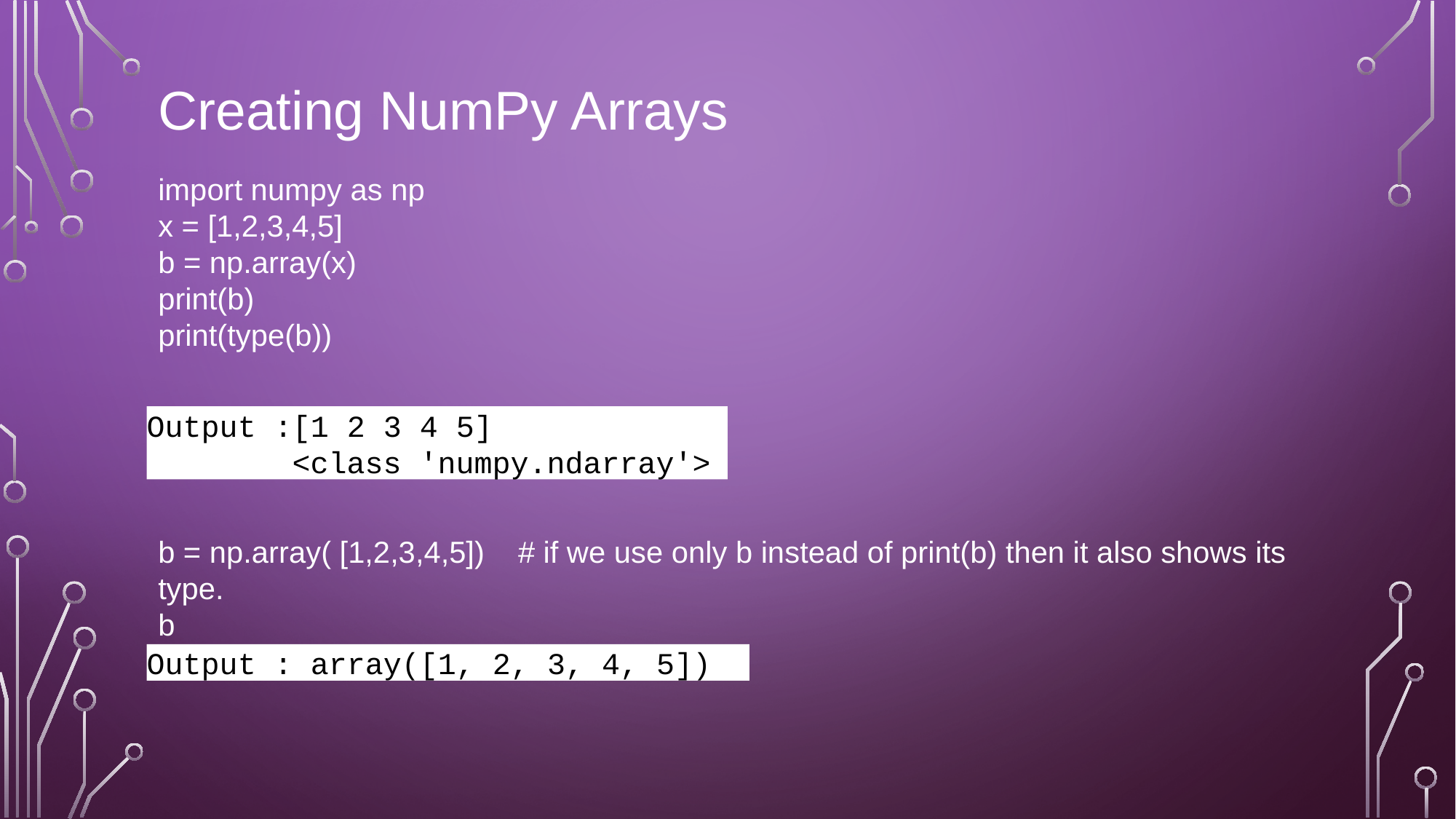

Creating NumPy Arrays
import numpy as np
x = [1,2,3,4,5]
b = np.array(x)
print(b)
print(type(b))
Output :[1 2 3 4 5]
        <class 'numpy.ndarray'>
b = np.array( [1,2,3,4,5])    # if we use only b instead of print(b) then it also shows its type.
b
Output : array([1, 2, 3, 4, 5])